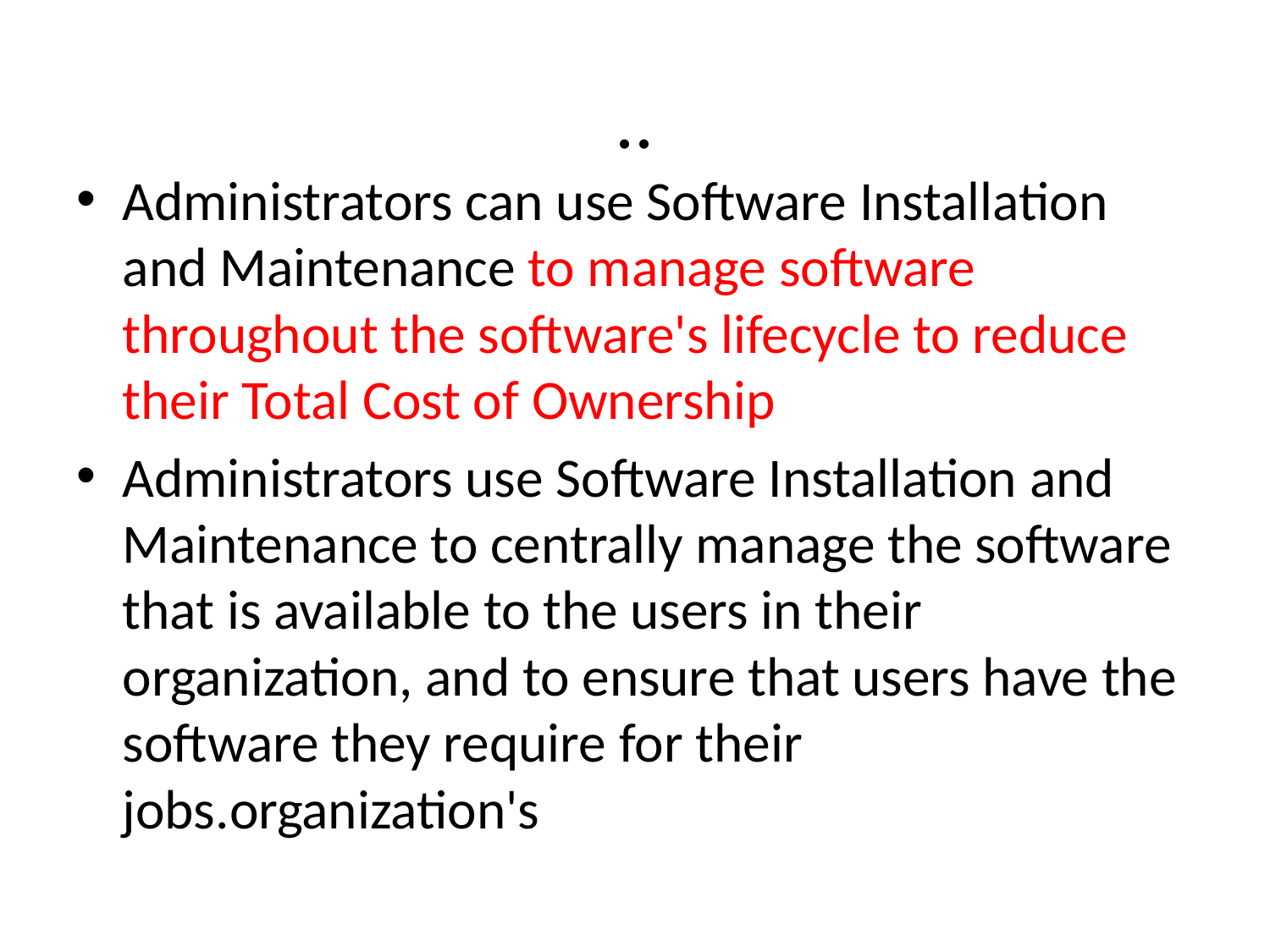

# ..
Administrators can use Software Installation and Maintenance to manage software throughout the software's lifecycle to reduce their Total Cost of Ownership
Administrators use Software Installation and Maintenance to centrally manage the software that is available to the users in their organization, and to ensure that users have the software they require for their jobs.organization's